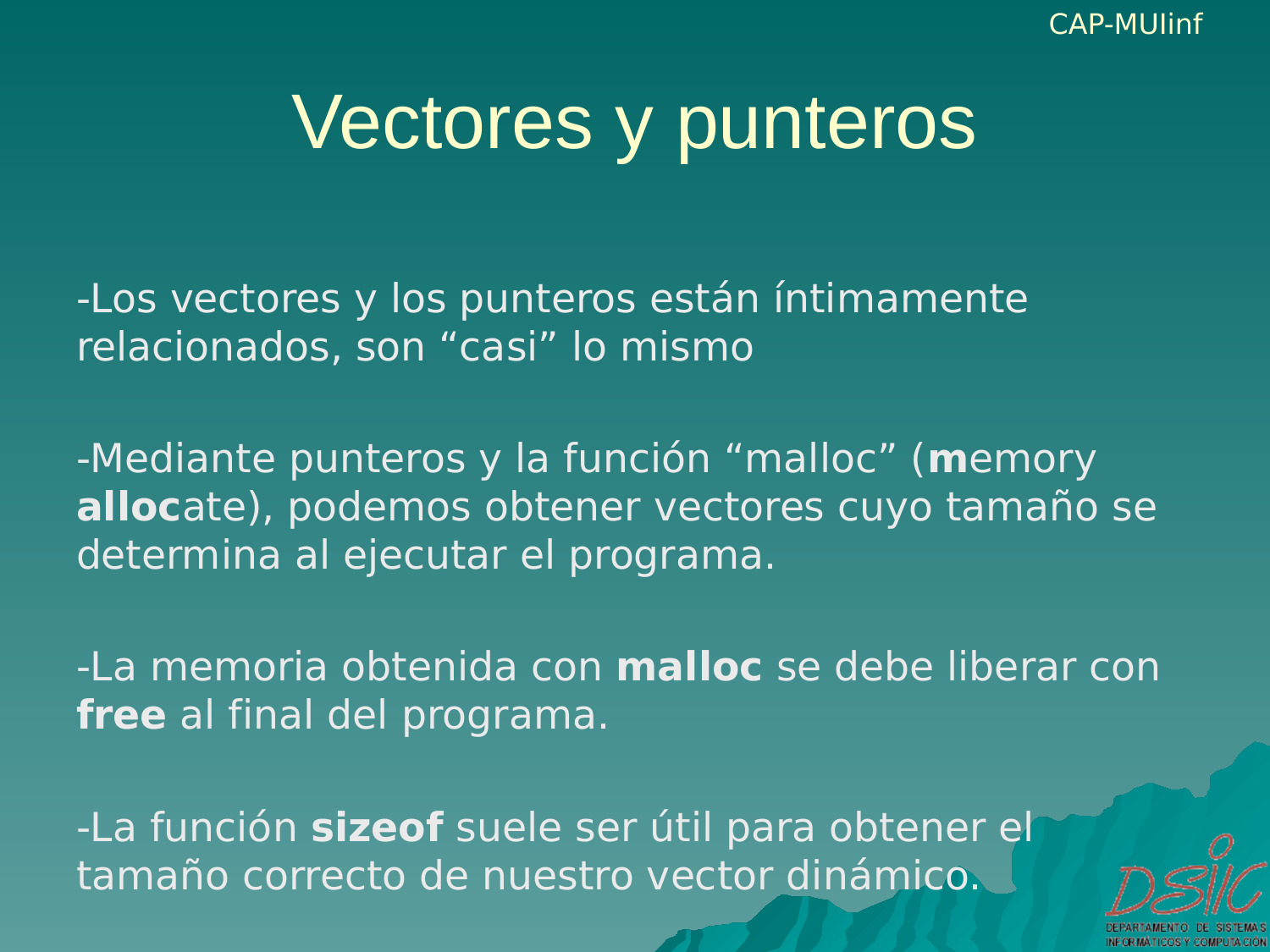

# Vectores y punteros
-Los vectores y los punteros están íntimamente relacionados, son “casi” lo mismo

-Mediante punteros y la función “malloc” (memory allocate), podemos obtener vectores cuyo tamaño se determina al ejecutar el programa.

-La memoria obtenida con malloc se debe liberar con free al final del programa.

-La función sizeof suele ser útil para obtener el tamaño correcto de nuestro vector dinámico.